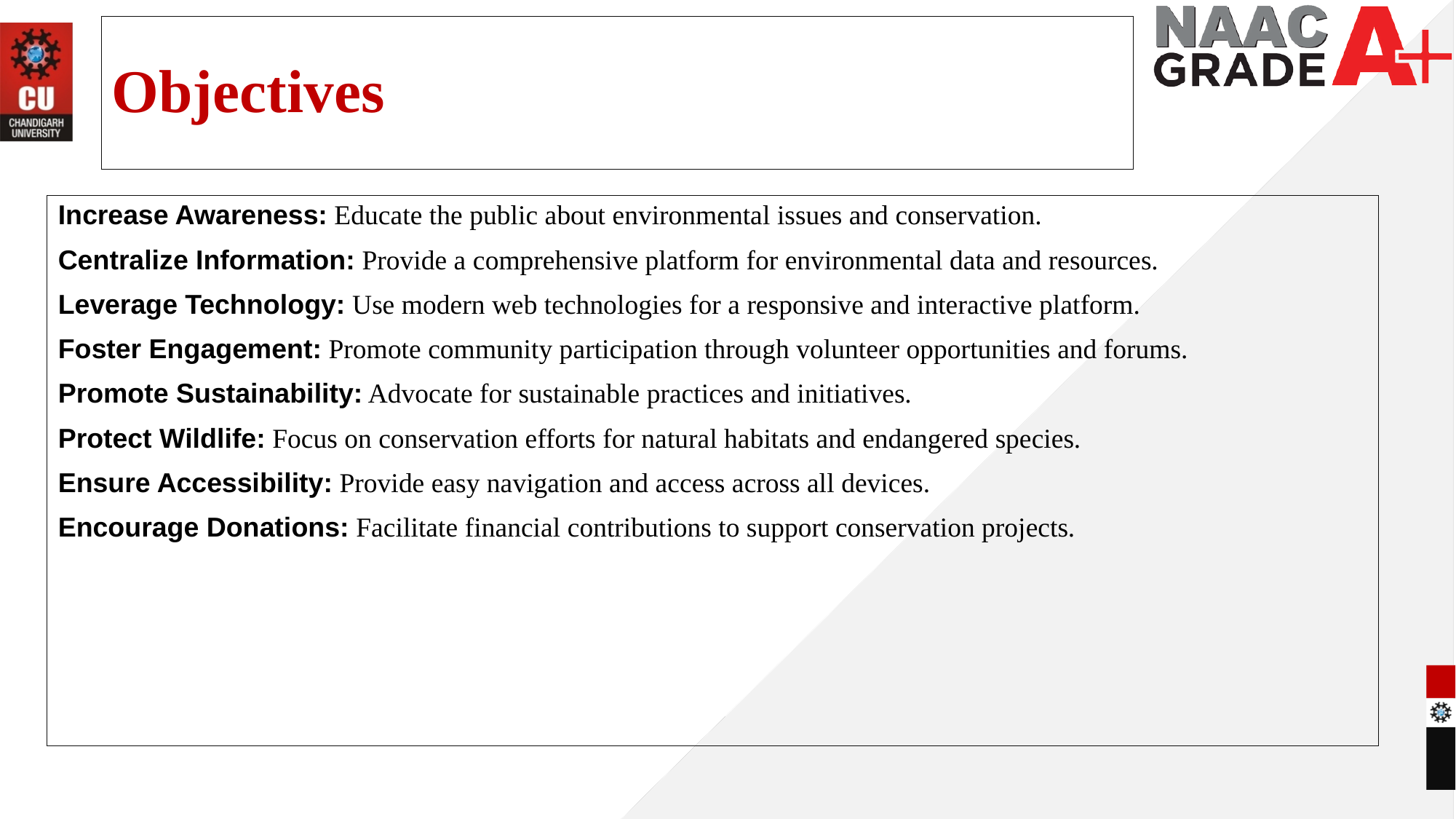

# Objectives
Increase Awareness: Educate the public about environmental issues and conservation.
Centralize Information: Provide a comprehensive platform for environmental data and resources.
Leverage Technology: Use modern web technologies for a responsive and interactive platform.
Foster Engagement: Promote community participation through volunteer opportunities and forums.
Promote Sustainability: Advocate for sustainable practices and initiatives.
Protect Wildlife: Focus on conservation efforts for natural habitats and endangered species.
Ensure Accessibility: Provide easy navigation and access across all devices.
Encourage Donations: Facilitate financial contributions to support conservation projects.
8